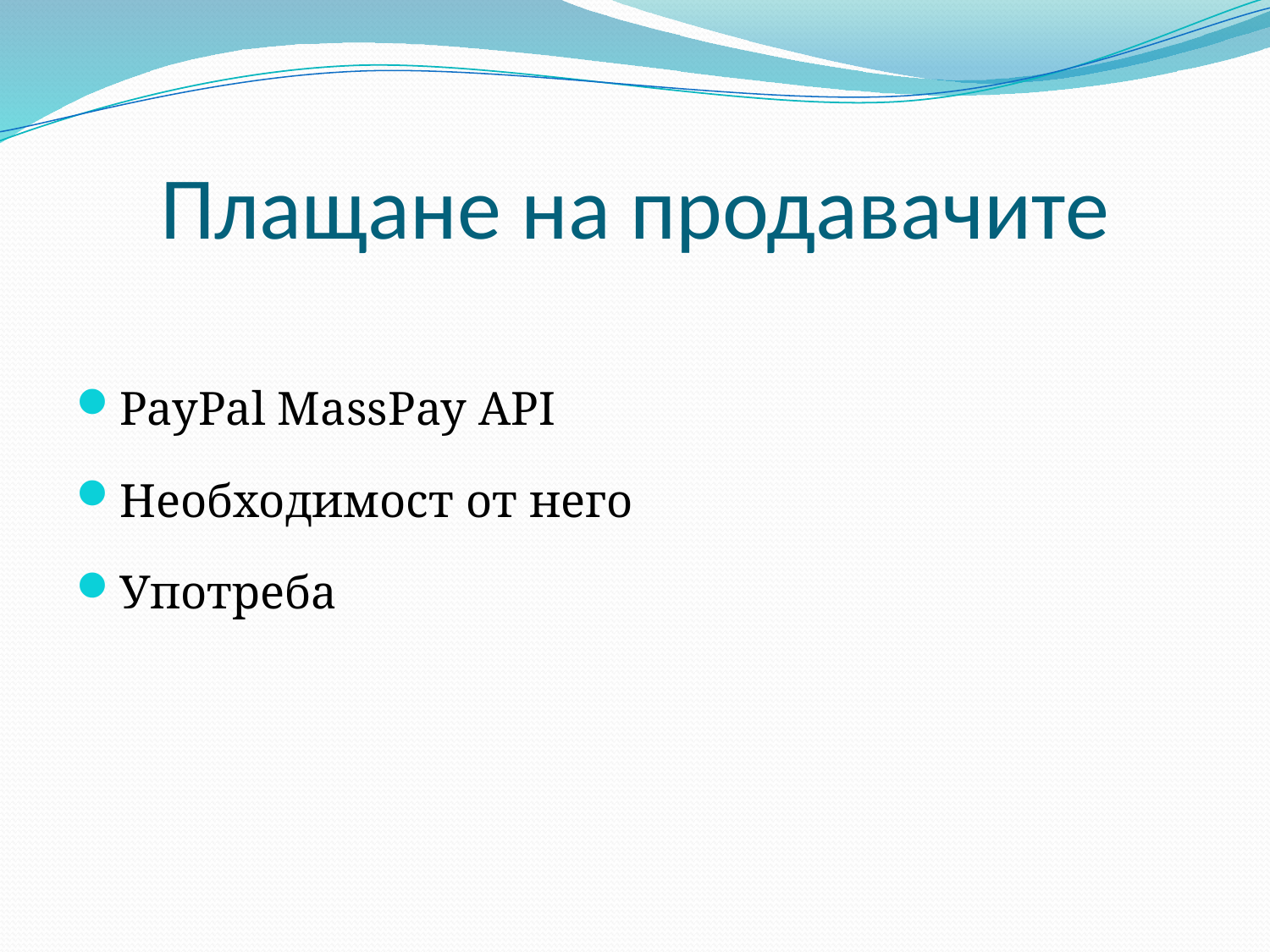

# Плащане на продавачите
PayPal MassPay API
Необходимост от него
Употреба